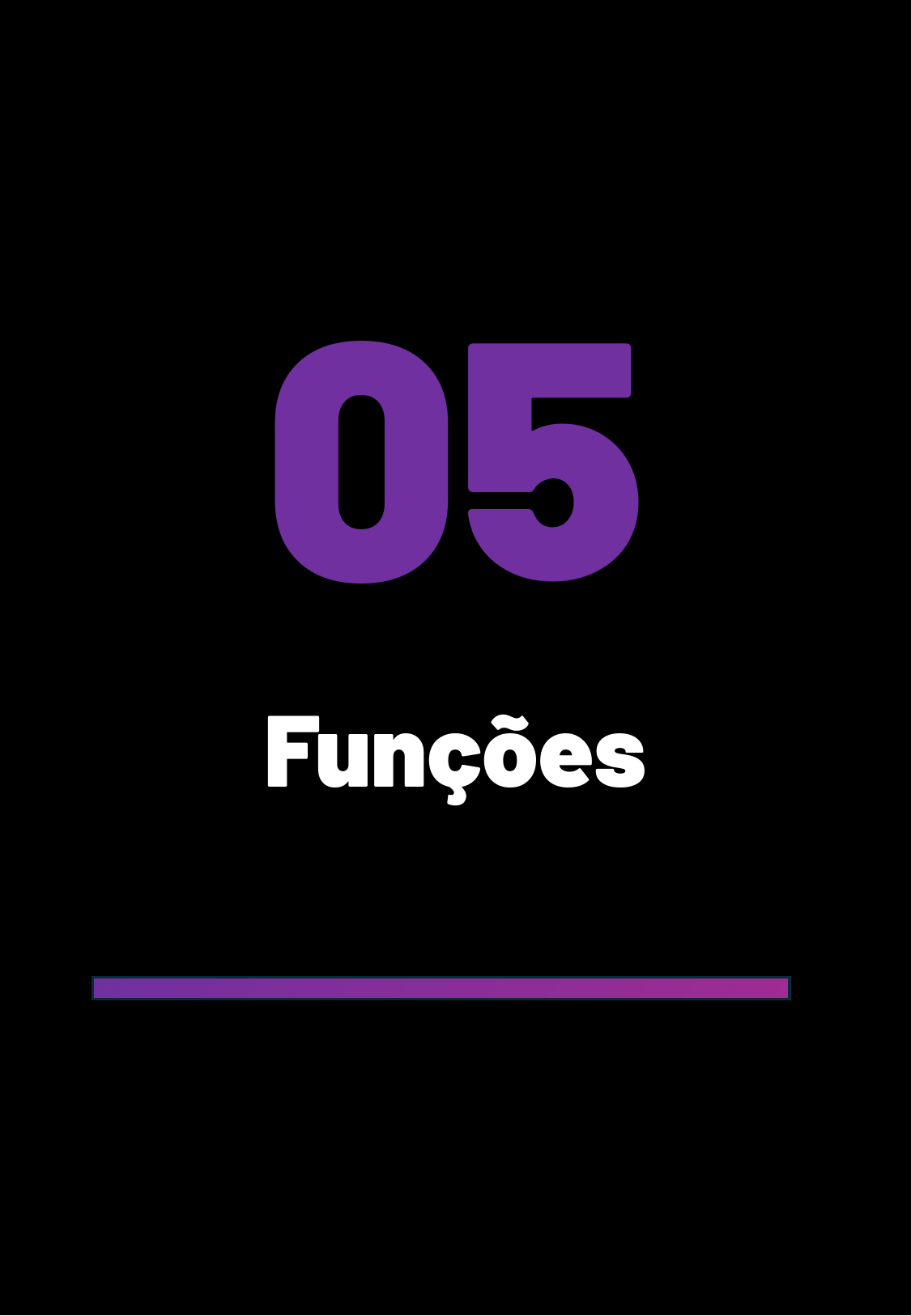

#
05

Funções

COMANDOS PYTHON PARA FEITICEIROS - ALAN AMBROZIO
14